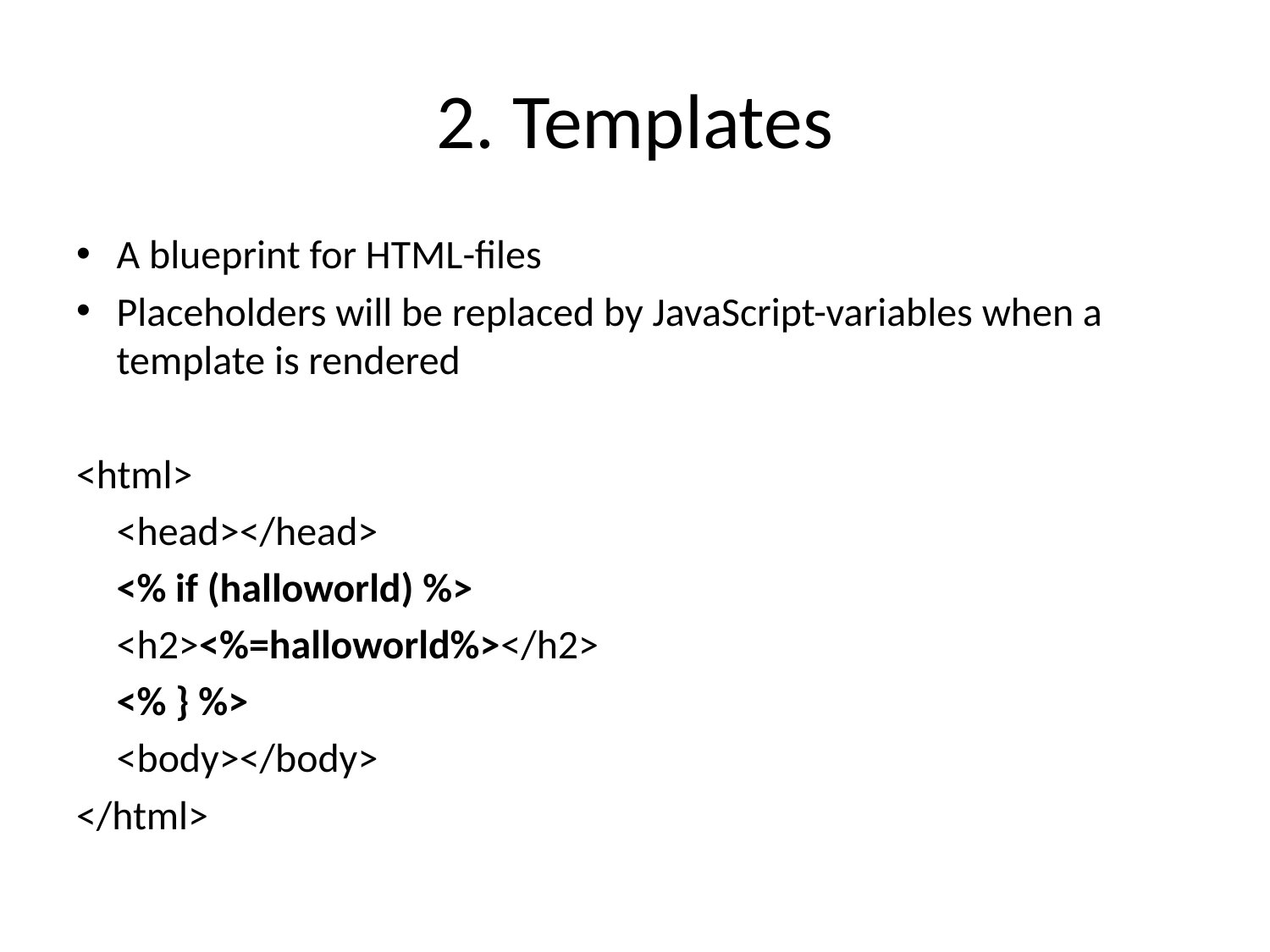

# 2. Templates
A blueprint for HTML-files
Placeholders will be replaced by JavaScript-variables when a template is rendered

<html>
	<head></head>
	<% if (halloworld) %>
		<h2><%=halloworld%></h2>
	<% } %>
	<body></body>
</html>